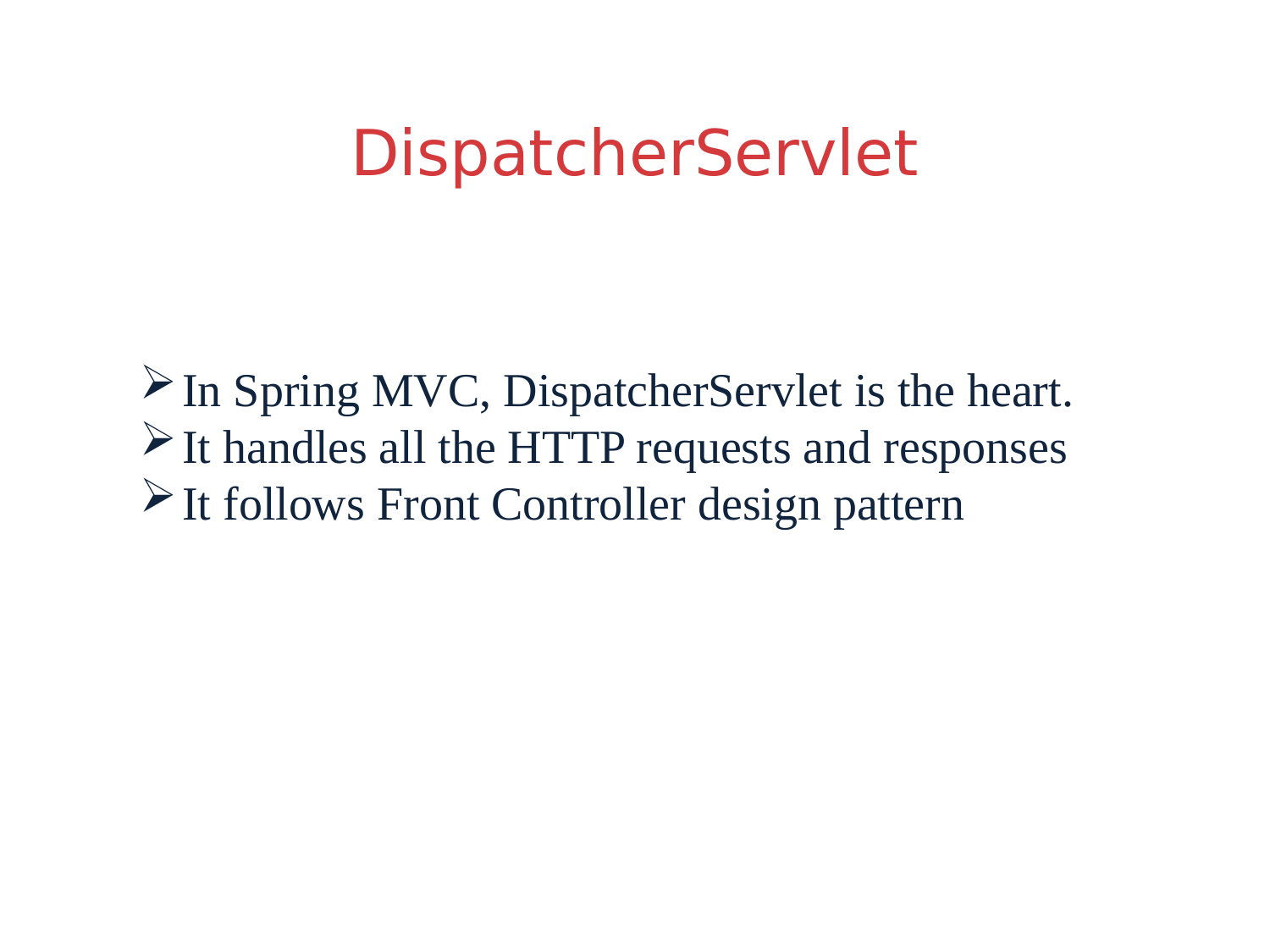

# DispatcherServlet

In Spring MVC, DispatcherServlet is the heart.
It handles all the HTTP requests and responses
It follows Front Controller design pattern